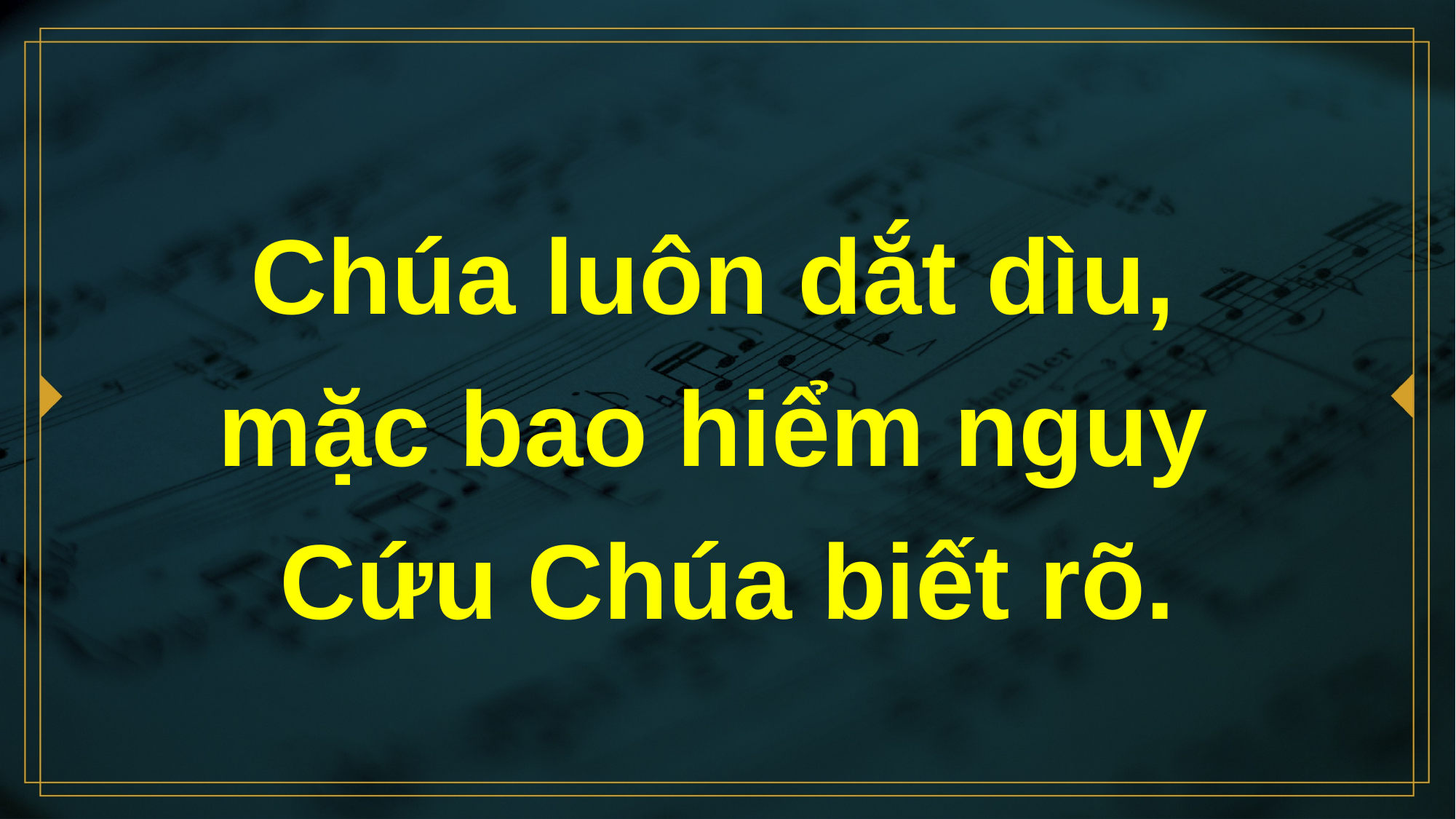

# Chúa luôn dắt dìu, mặc bao hiểm nguy Cứu Chúa biết rõ.